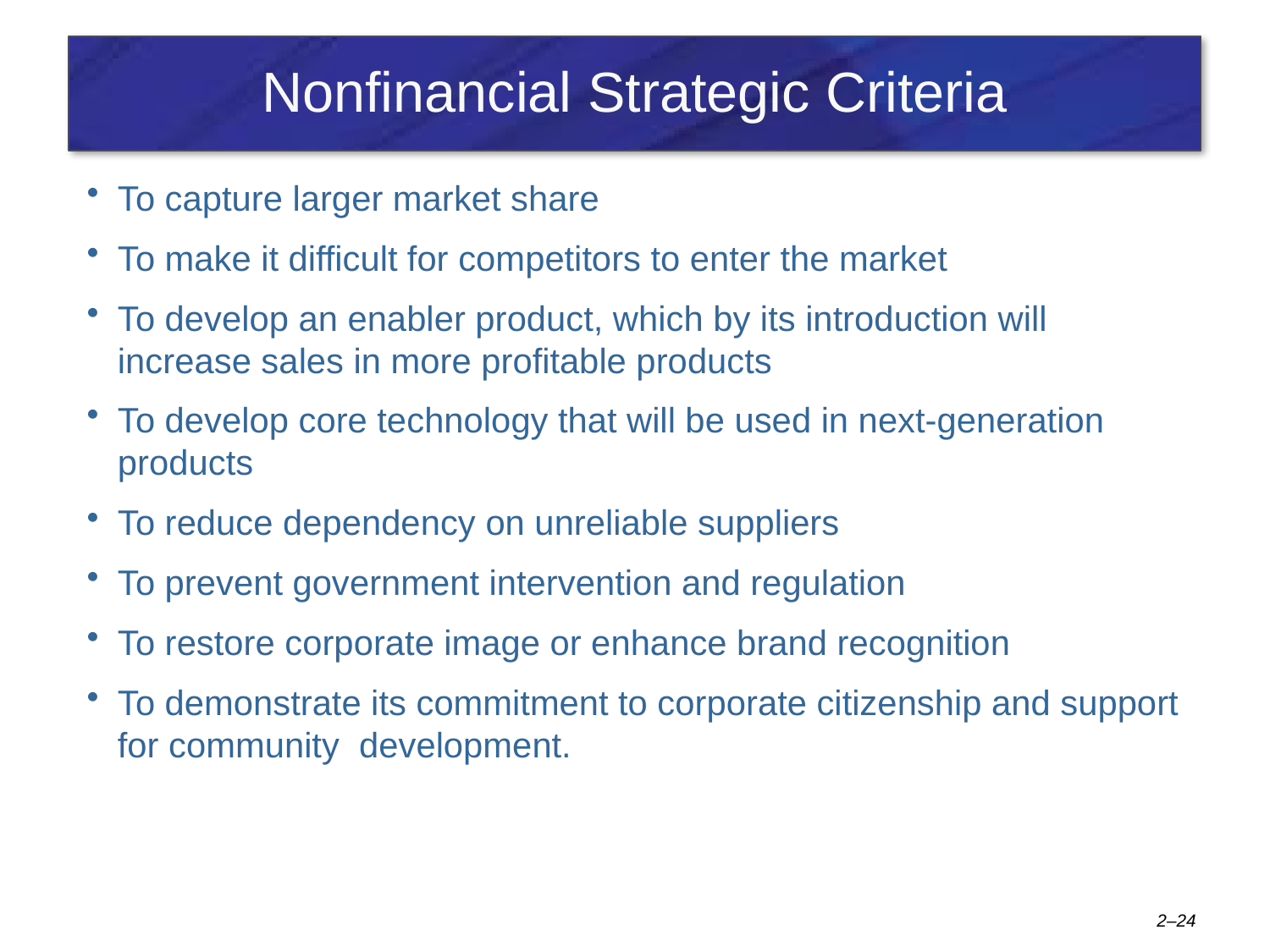

# Nonfinancial Strategic Criteria
To capture larger market share
To make it difficult for competitors to enter the market
To develop an enabler product, which by its introduction will increase sales in more profitable products
To develop core technology that will be used in next-generation products
To reduce dependency on unreliable suppliers
To prevent government intervention and regulation
To restore corporate image or enhance brand recognition
To demonstrate its commitment to corporate citizenship and support for community  development.
2–24